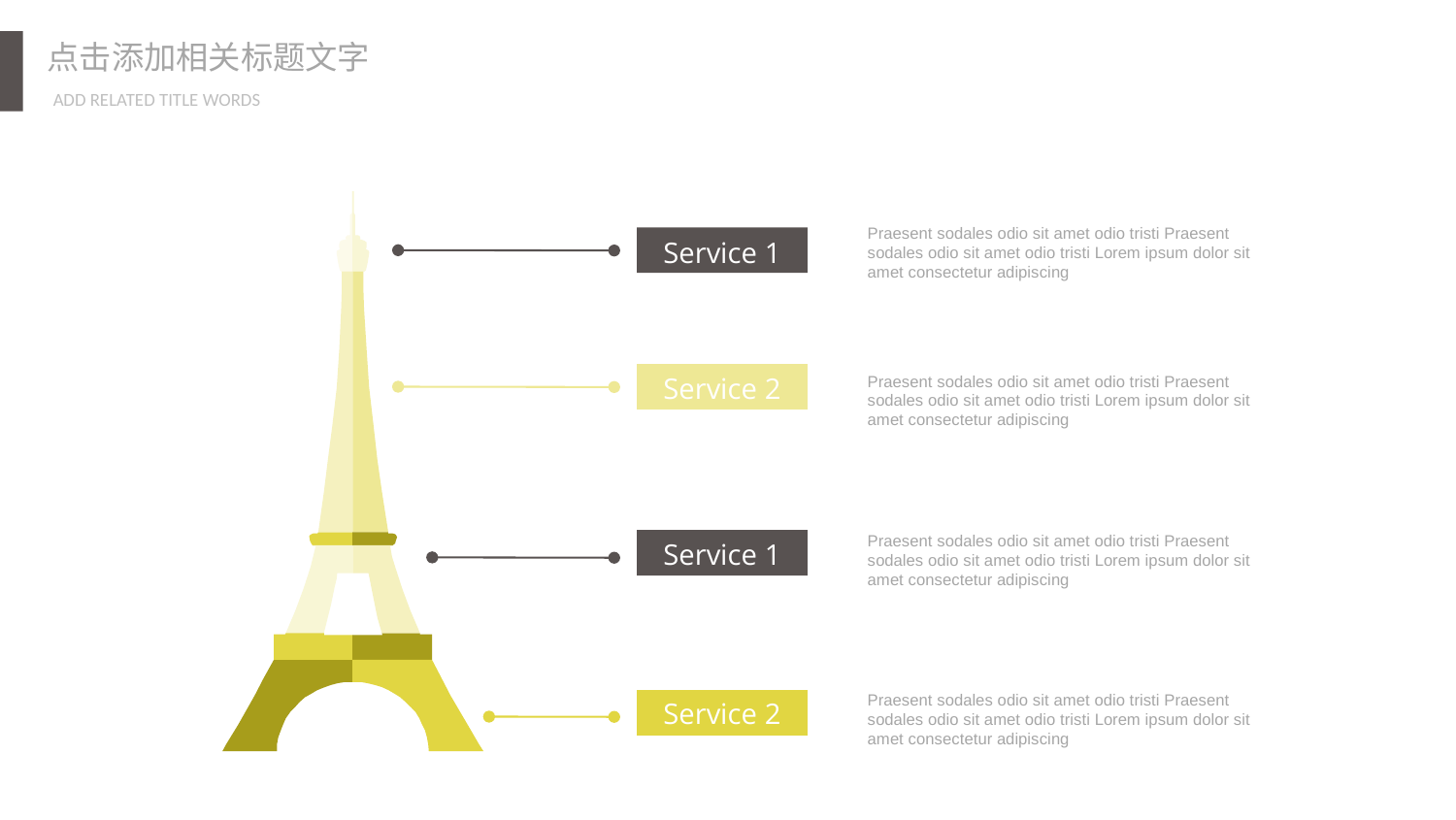

Praesent sodales odio sit amet odio tristi Praesent sodales odio sit amet odio tristi Lorem ipsum dolor sit amet consectetur adipiscing

Service 1

Service 2
Praesent sodales odio sit amet odio tristi Praesent sodales odio sit amet odio tristi Lorem ipsum dolor sit amet consectetur adipiscing
Praesent sodales odio sit amet odio tristi Praesent sodales odio sit amet odio tristi Lorem ipsum dolor sit amet consectetur adipiscing
Service 1

Praesent sodales odio sit amet odio tristi Praesent sodales odio sit amet odio tristi Lorem ipsum dolor sit amet consectetur adipiscing
Service 2